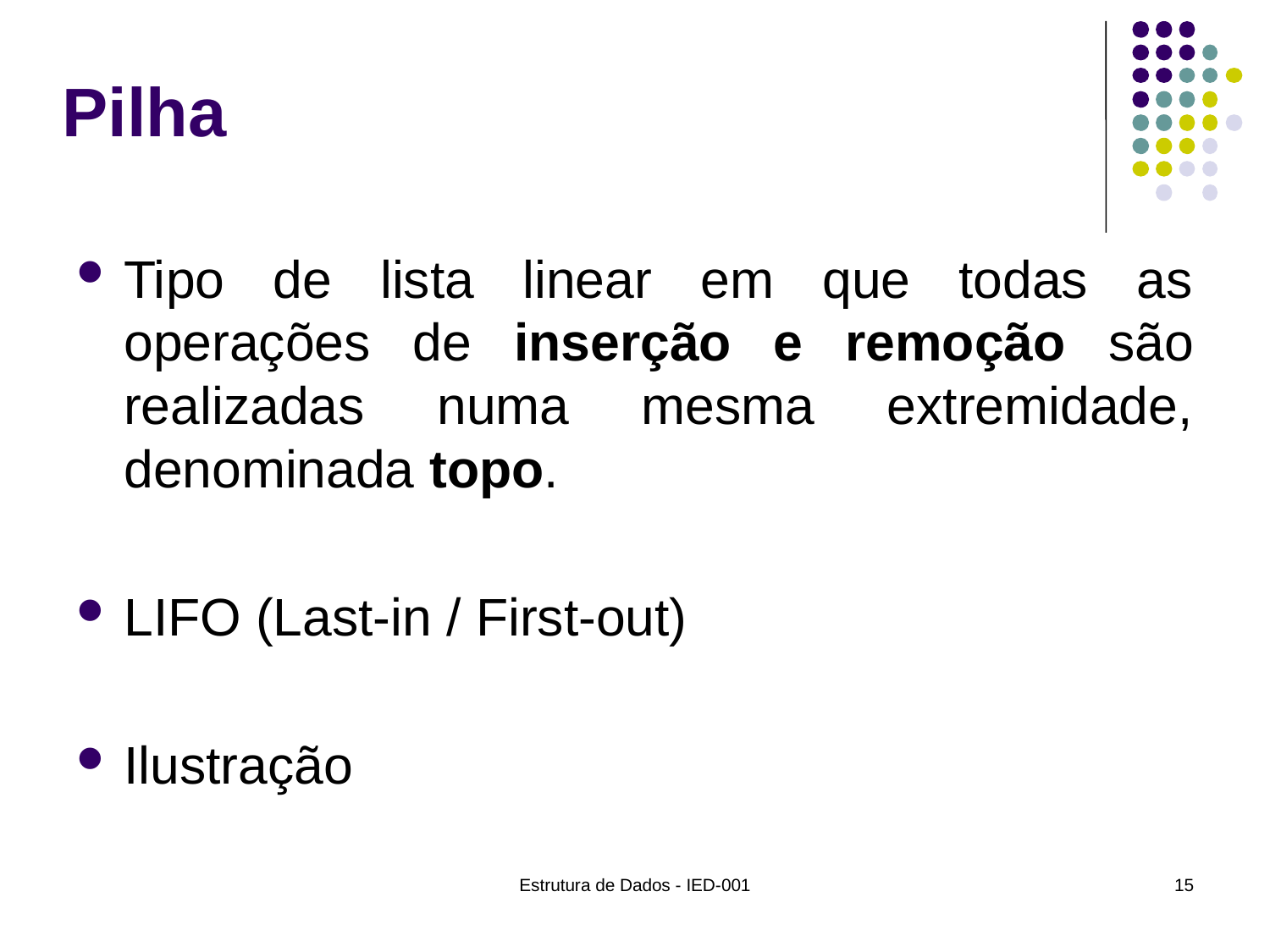

# Pilha
Tipo de lista linear em que todas as operações de inserção e remoção são realizadas numa mesma extremidade, denominada topo.

LIFO (Last-in / First-out)

Ilustração
Estrutura de Dados - IED-001
15